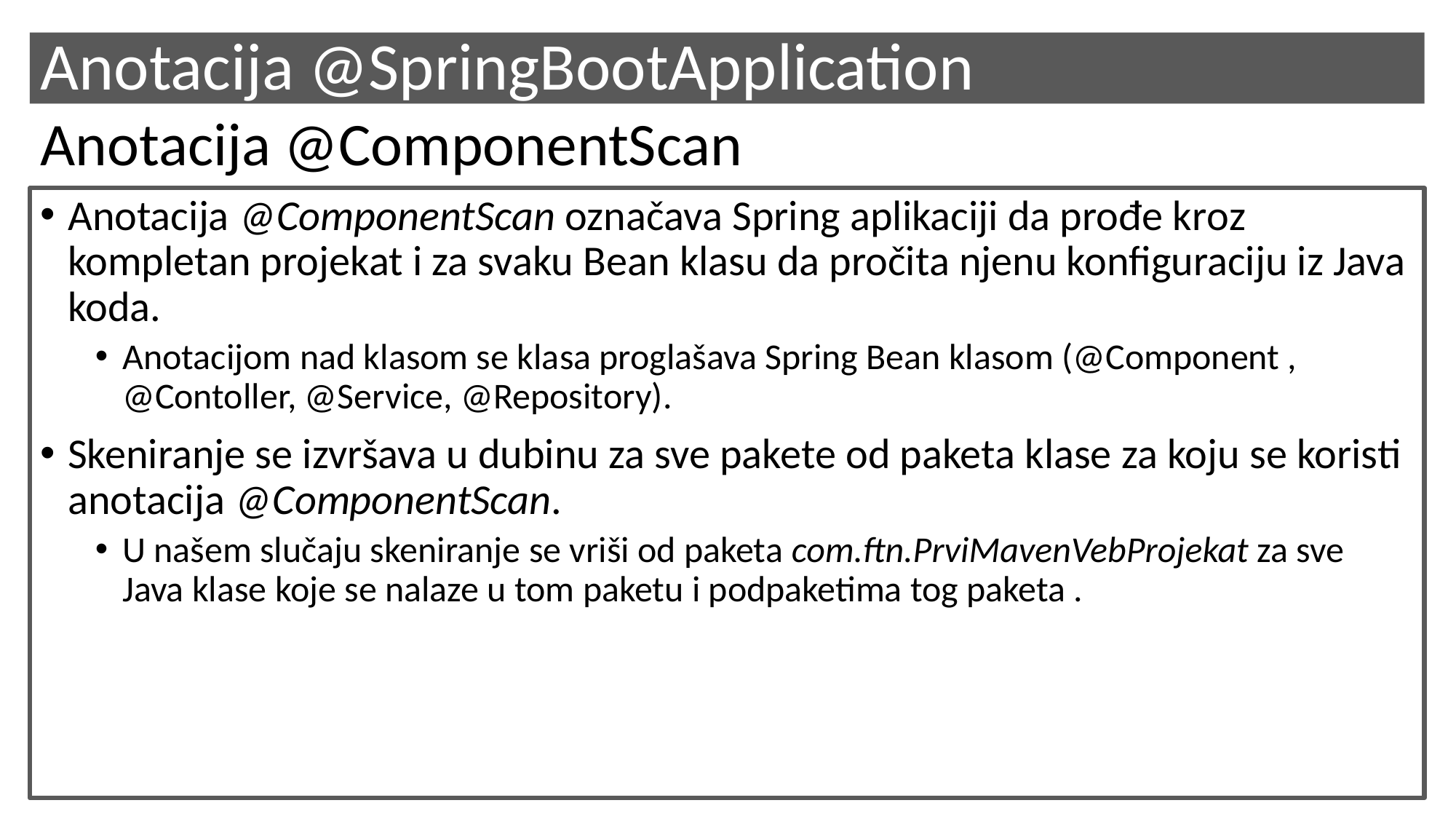

Anotacija @SpringBootApplication
Anotacija @ComponentScan
Anotacija @ComponentScan označava Spring aplikaciji da prođe kroz kompletan projekat i za svaku Bean klasu da pročita njenu konfiguraciju iz Java koda.
Anotacijom nad klasom se klasa proglašava Spring Bean klasom (@Component , @Contoller, @Service, @Repository).
Skeniranje se izvršava u dubinu za sve pakete od paketa klase za koju se koristi anotacija @ComponentScan.
U našem slučaju skeniranje se vriši od paketa com.ftn.PrviMavenVebProjekat za sve Java klase koje se nalaze u tom paketu i podpaketima tog paketa .